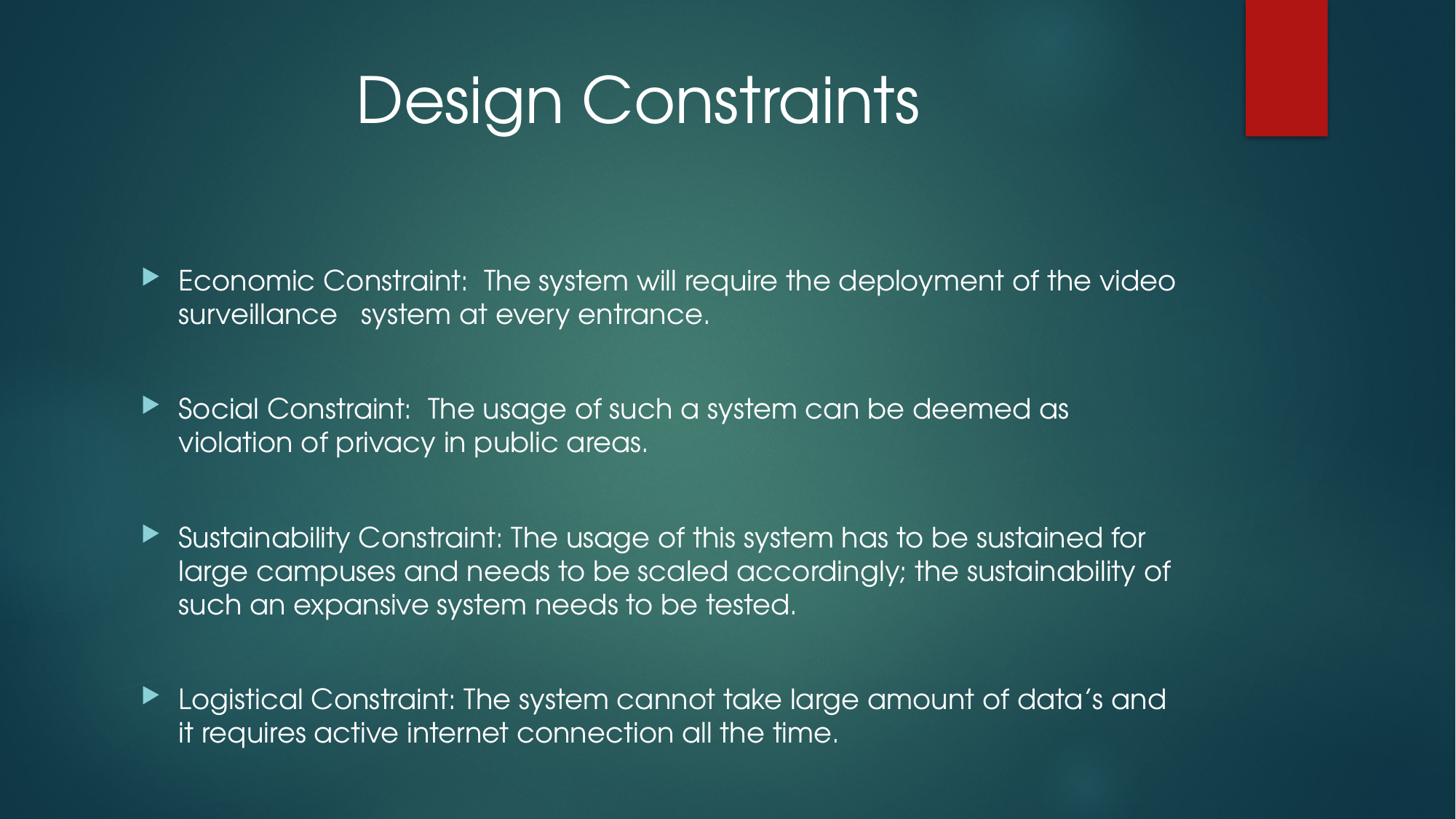

# Design Constraints
Economic Constraint:  The system will require the deployment of the video surveillance   system at every entrance.

Social Constraint:  The usage of such a system can be deemed as violation of privacy in public areas.

Sustainability Constraint: The usage of this system has to be sustained for large campuses and needs to be scaled accordingly; the sustainability of such an expansive system needs to be tested.

Logistical Constraint: The system cannot take large amount of data’s and it requires active internet connection all the time.